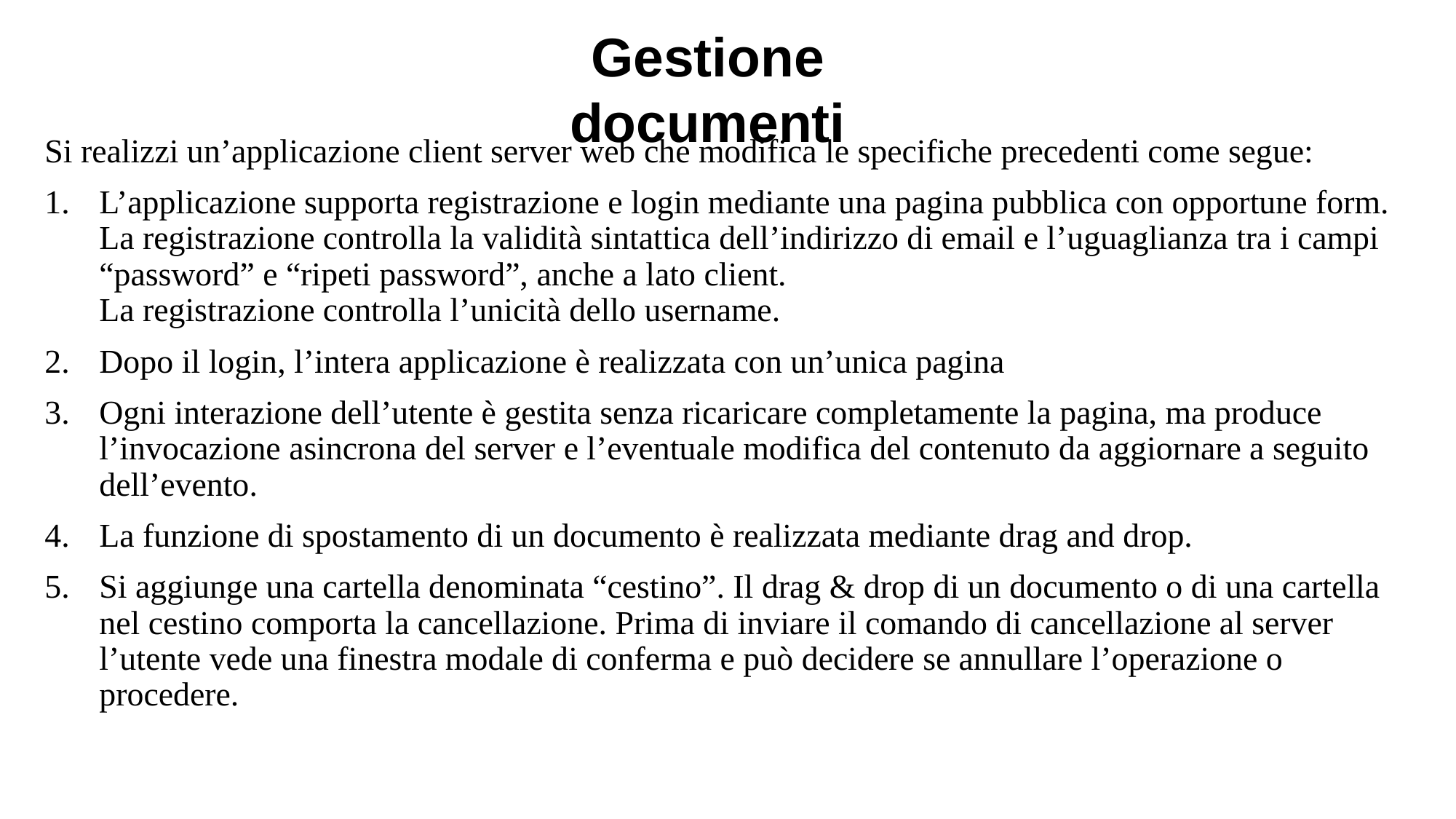

Gestione documenti
Si realizzi un’applicazione client server web che modifica le specifiche precedenti come segue:
L’applicazione supporta registrazione e login mediante una pagina pubblica con opportune form.
La registrazione controlla la validità sintattica dell’indirizzo di email e l’uguaglianza tra i campi “password” e “ripeti password”, anche a lato client.
La registrazione controlla l’unicità dello username.
Dopo il login, l’intera applicazione è realizzata con un’unica pagina
Ogni interazione dell’utente è gestita senza ricaricare completamente la pagina, ma produce l’invocazione asincrona del server e l’eventuale modifica del contenuto da aggiornare a seguito dell’evento.
La funzione di spostamento di un documento è realizzata mediante drag and drop.
Si aggiunge una cartella denominata “cestino”. Il drag & drop di un documento o di una cartella nel cestino comporta la cancellazione. Prima di inviare il comando di cancellazione al server l’utente vede una finestra modale di conferma e può decidere se annullare l’operazione o procedere.